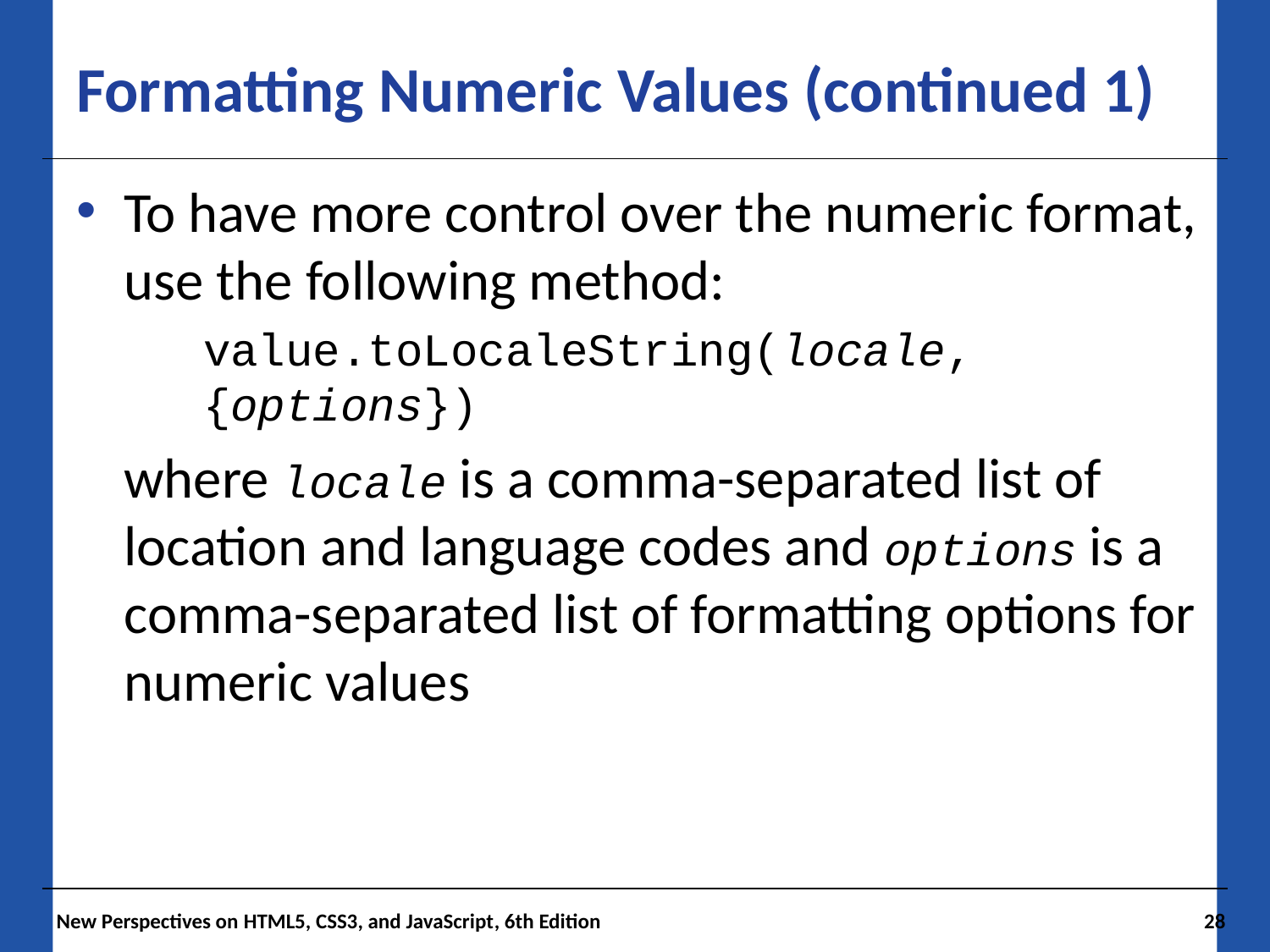

# Formatting Numeric Values (continued 1)
To have more control over the numeric format, use the following method:
value.toLocaleString(locale,  {options})
where locale is a comma-separated list of  location and language codes and options is a comma-separated list of formatting options for numeric values

         New Perspectives on HTML5, CSS3, and JavaScript, 6th Edition
28